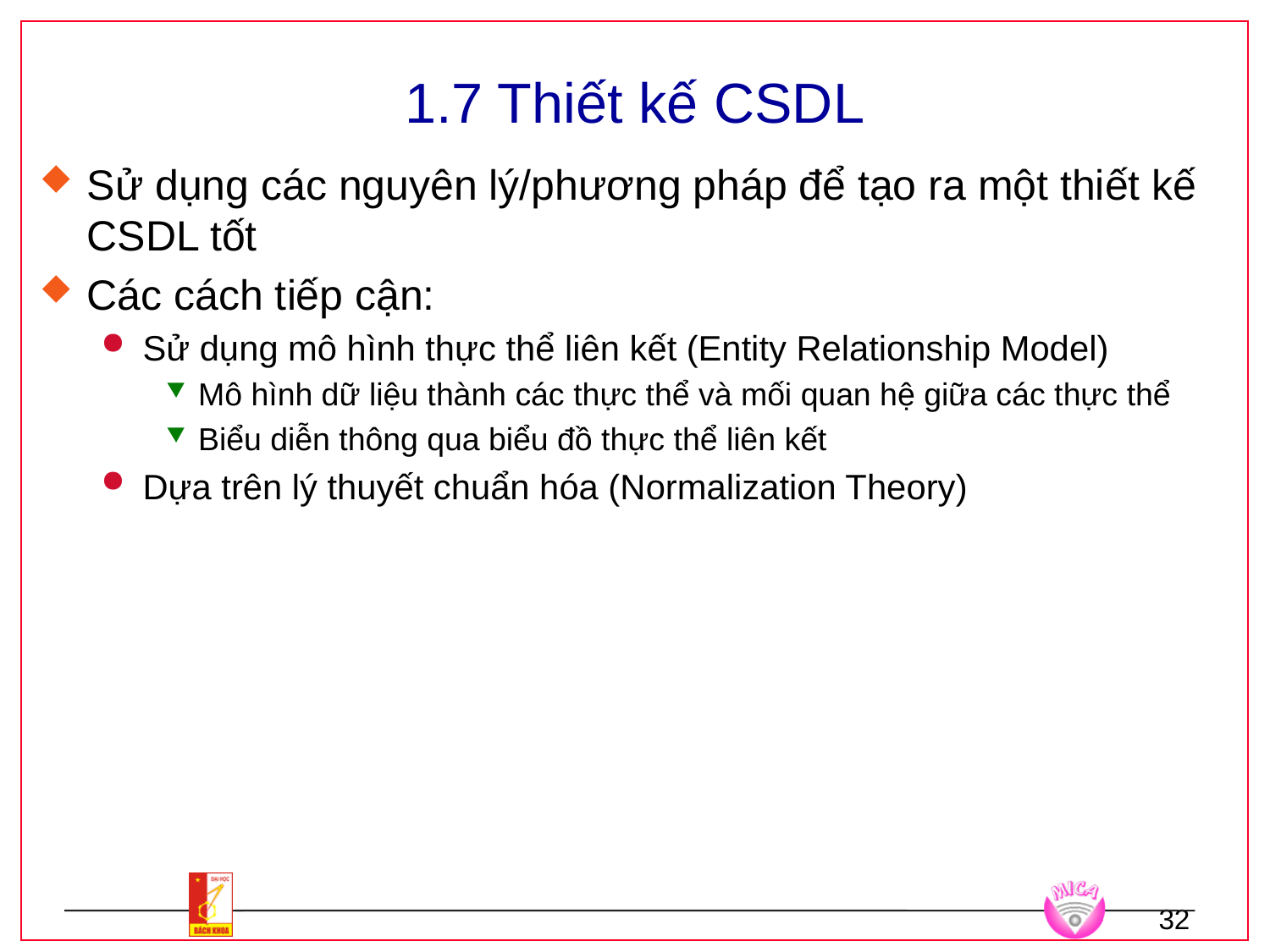

1.7 Thiết kế CSDL
Sử dụng các nguyên lý/phương pháp để tạo ra một thiết kế CSDL tốt
Các cách tiếp cận:
Sử dụng mô hình thực thể liên kết (Entity Relationship Model)
Mô hình dữ liệu thành các thực thể và mối quan hệ giữa các thực thể
Biểu diễn thông qua biểu đồ thực thể liên kết
Dựa trên lý thuyết chuẩn hóa (Normalization Theory)